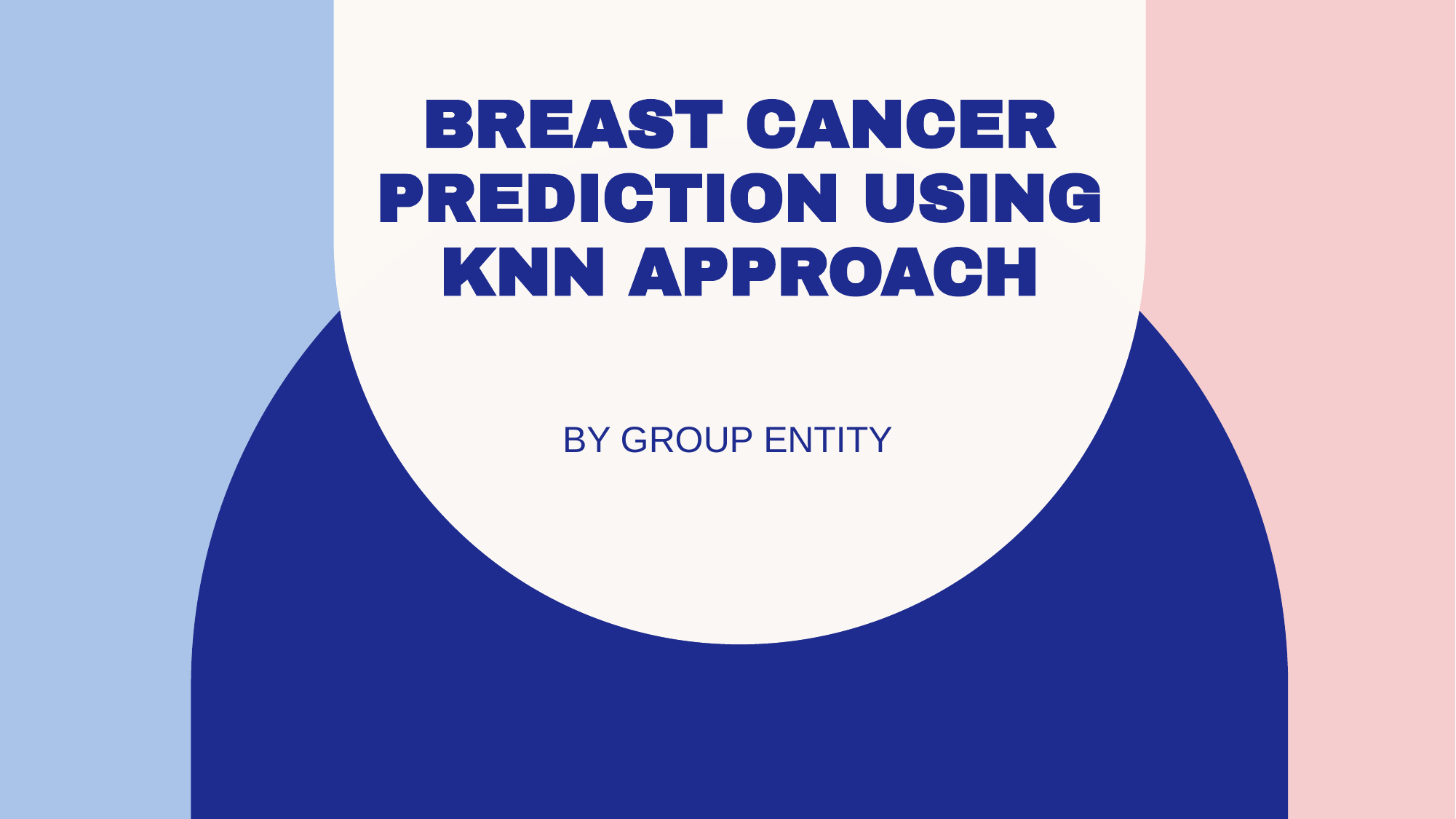

# BREAST CANCER PREDICTION USING KNN APPROACH
BY GROUP ENTITY